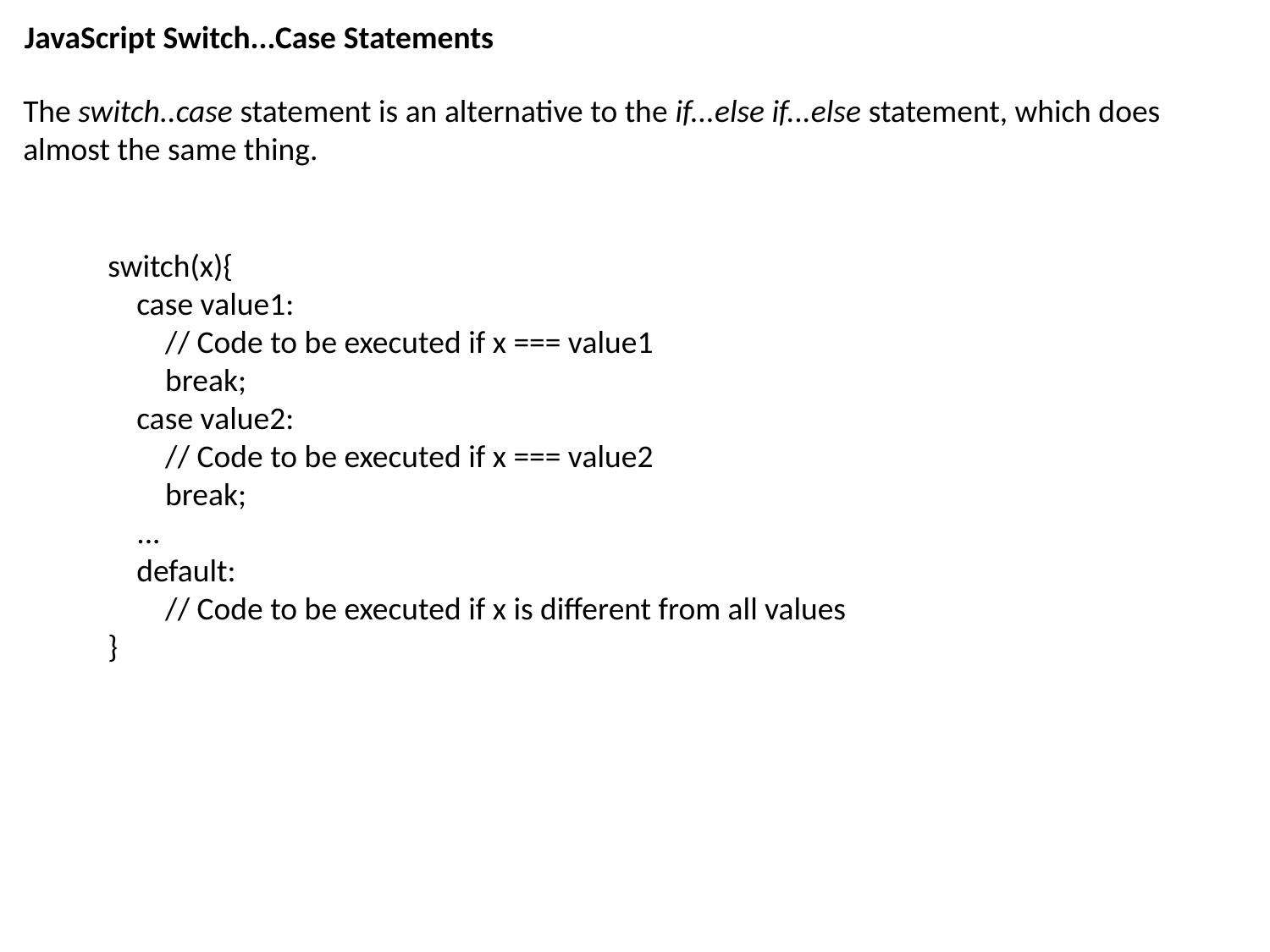

JavaScript Switch...Case Statements
The switch..case statement is an alternative to the if...else if...else statement, which does almost the same thing.
switch(x){
    case value1:
        // Code to be executed if x === value1
        break;
    case value2:
        // Code to be executed if x === value2
        break;
    ...
    default:
        // Code to be executed if x is different from all values
}